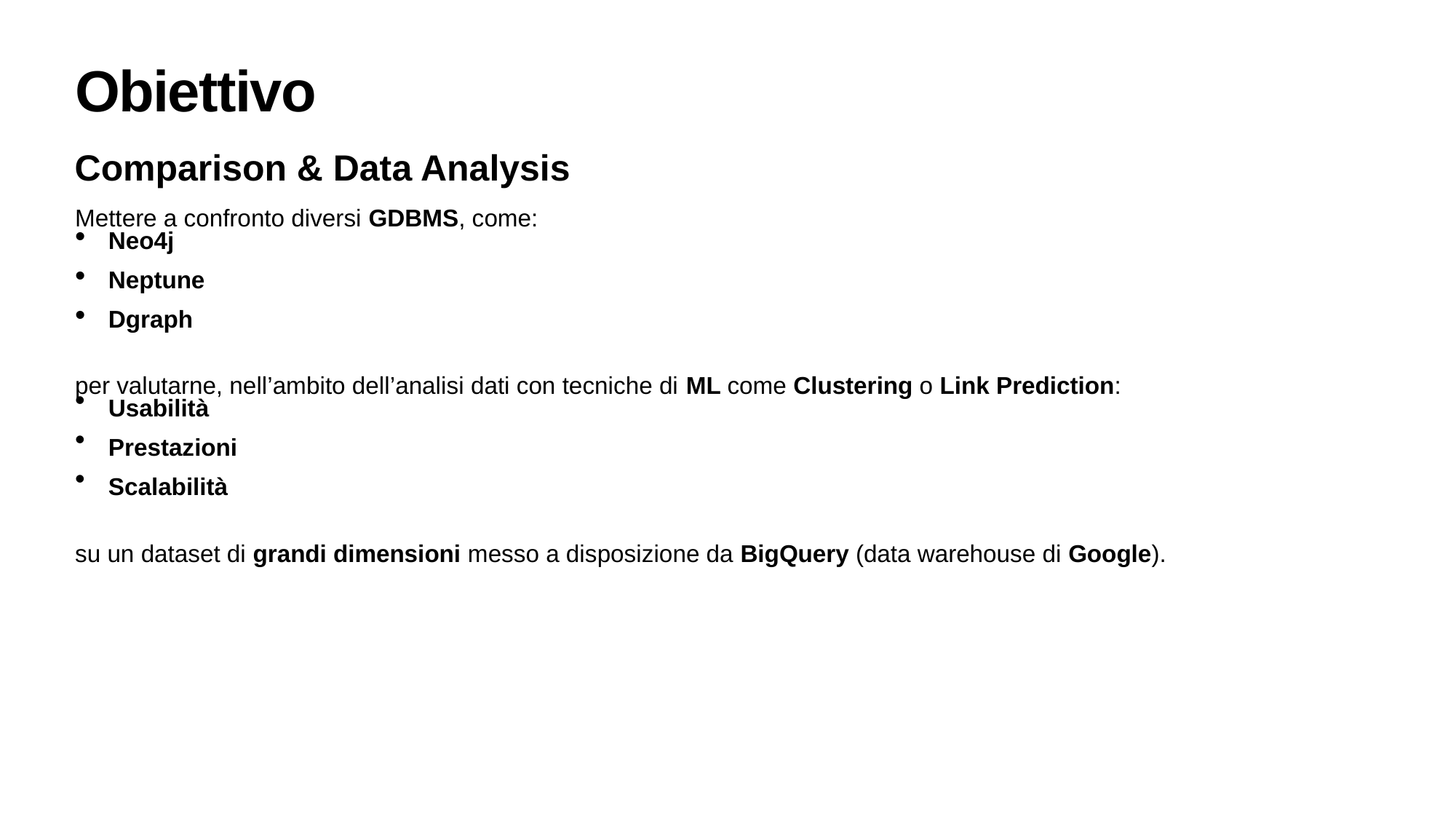

# Obiettivo
Comparison & Data Analysis
Mettere a confronto diversi GDBMS, come:
Neo4j
Neptune
Dgraph
per valutarne, nell’ambito dell’analisi dati con tecniche di ML come Clustering o Link Prediction:
Usabilità
Prestazioni
Scalabilità
su un dataset di grandi dimensioni messo a disposizione da BigQuery (data warehouse di Google).